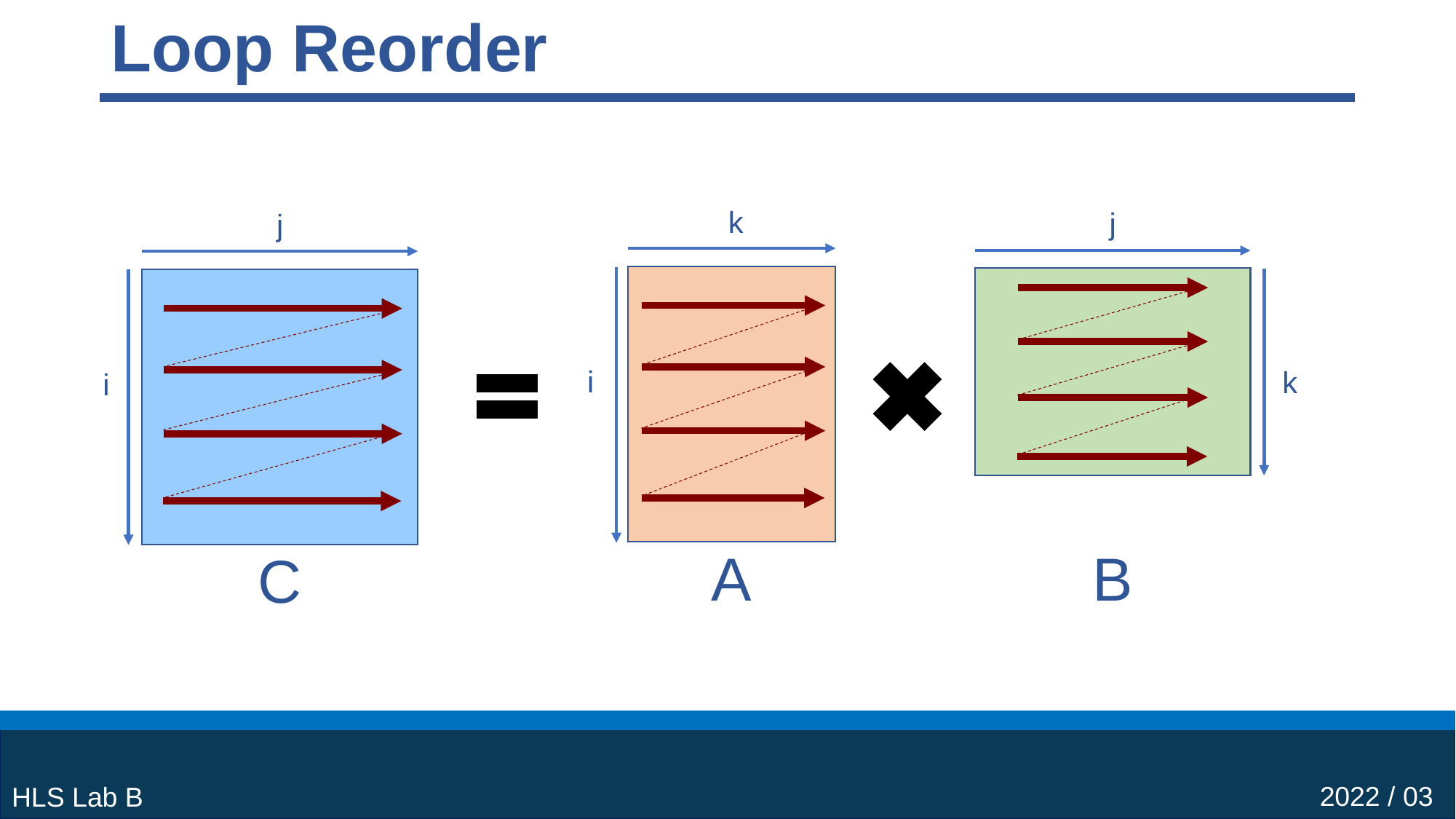

# Loop Reorder

k
j
j

i
k

i
A
B
C

2022 / 03
HLS Lab B